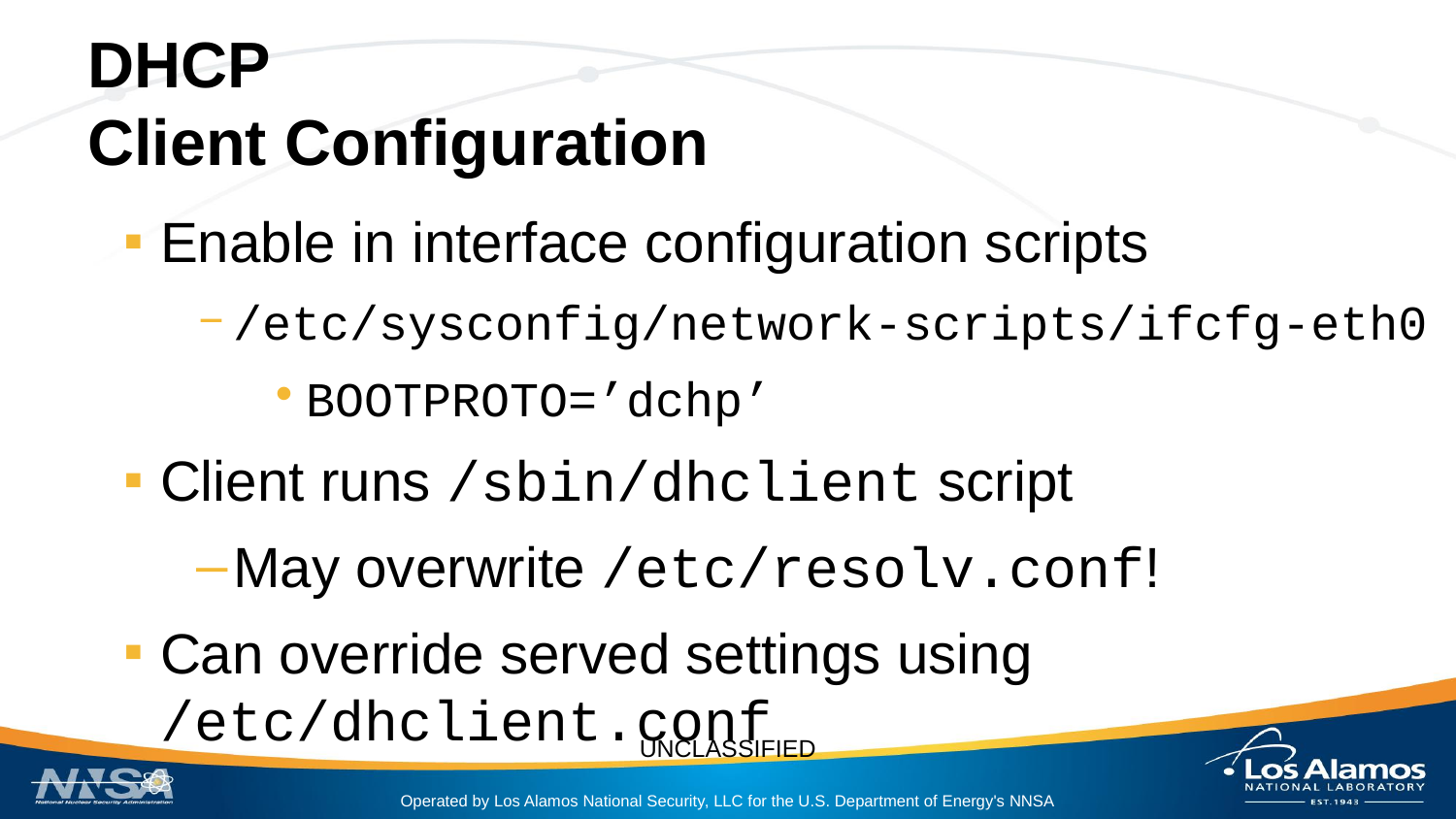

# DHCP
Client Configuration
Enable in interface configuration scripts
/etc/sysconfig/network-scripts/ifcfg-eth0
BOOTPROTO=’dchp’
Client runs /sbin/dhclient script
May overwrite /etc/resolv.conf!
Can override served settings using /etc/dhclient.conf